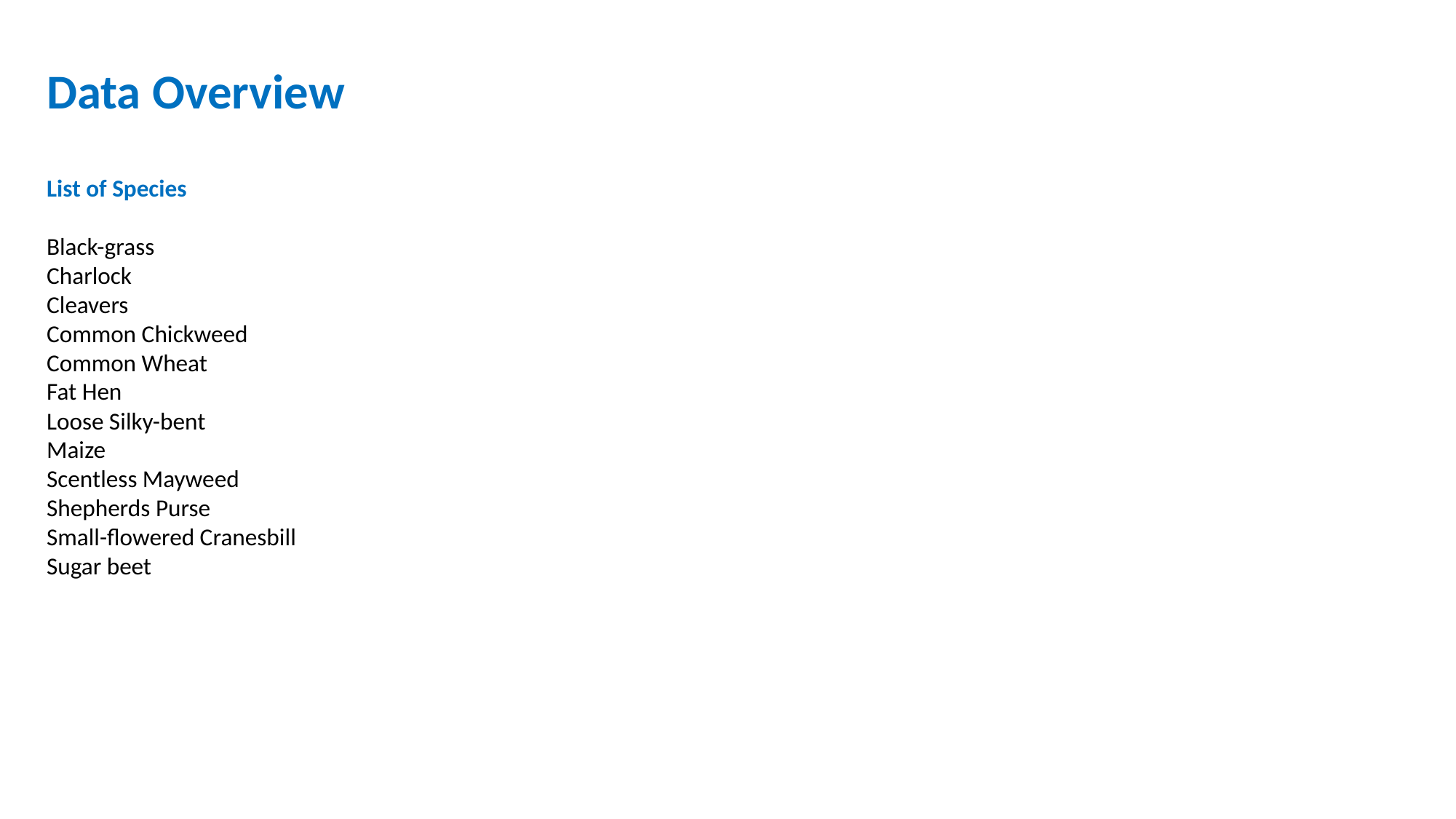

# Data Overview
List of Species

Black-grass
Charlock
Cleavers
Common Chickweed
Common Wheat
Fat Hen
Loose Silky-bent
Maize
Scentless Mayweed
Shepherds Purse
Small-flowered Cranesbill
Sugar beet